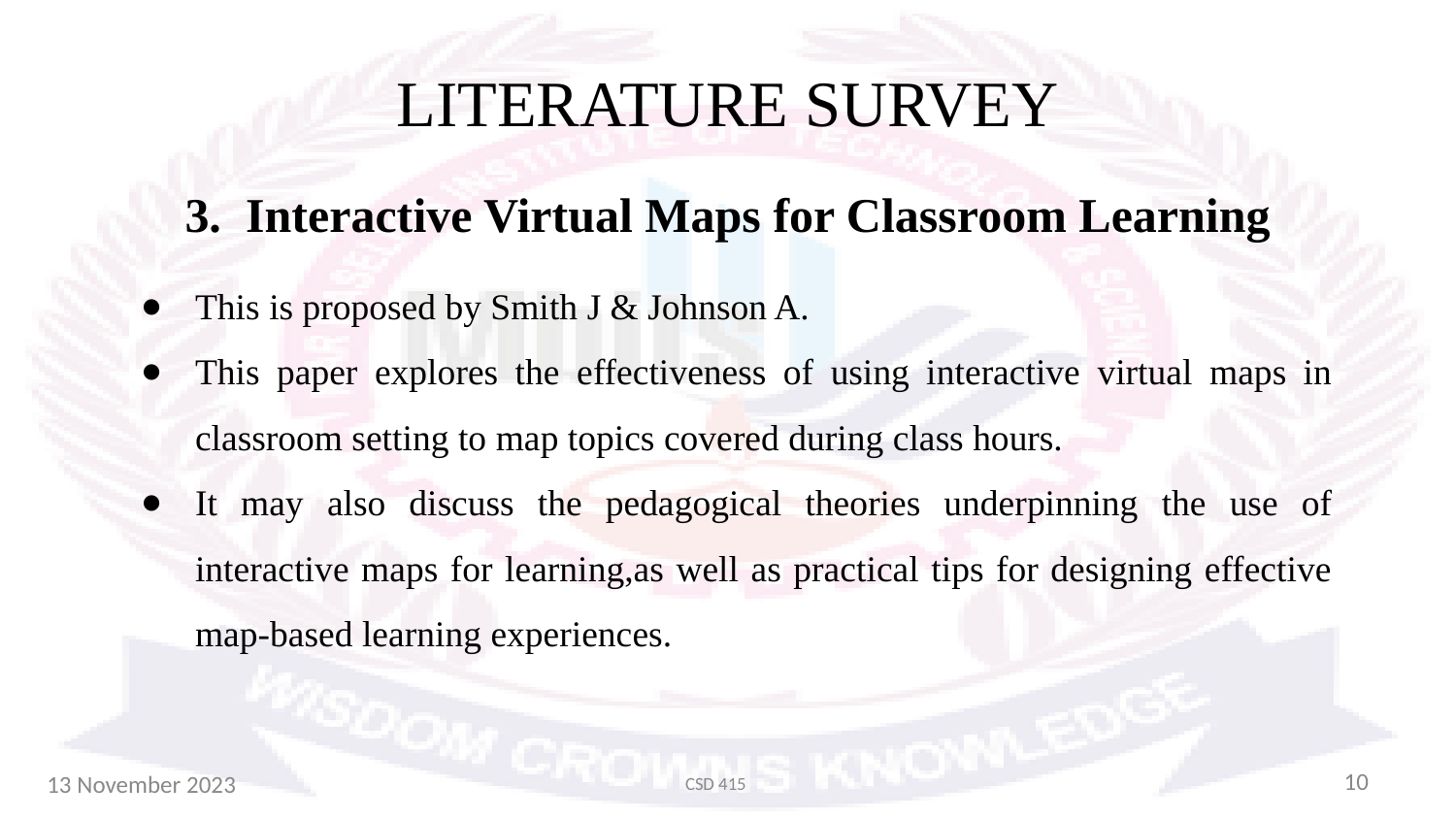

# LITERATURE SURVEY
3.  Interactive Virtual Maps for Classroom Learning

This is proposed by Smith J & Johnson A.
This paper explores the effectiveness of using interactive virtual maps in classroom setting to map topics covered during class hours.
It may also discuss the pedagogical theories underpinning the use of interactive maps for learning,as well as practical tips for designing effective map-based learning experiences.
10
CSD 415
13 November 2023